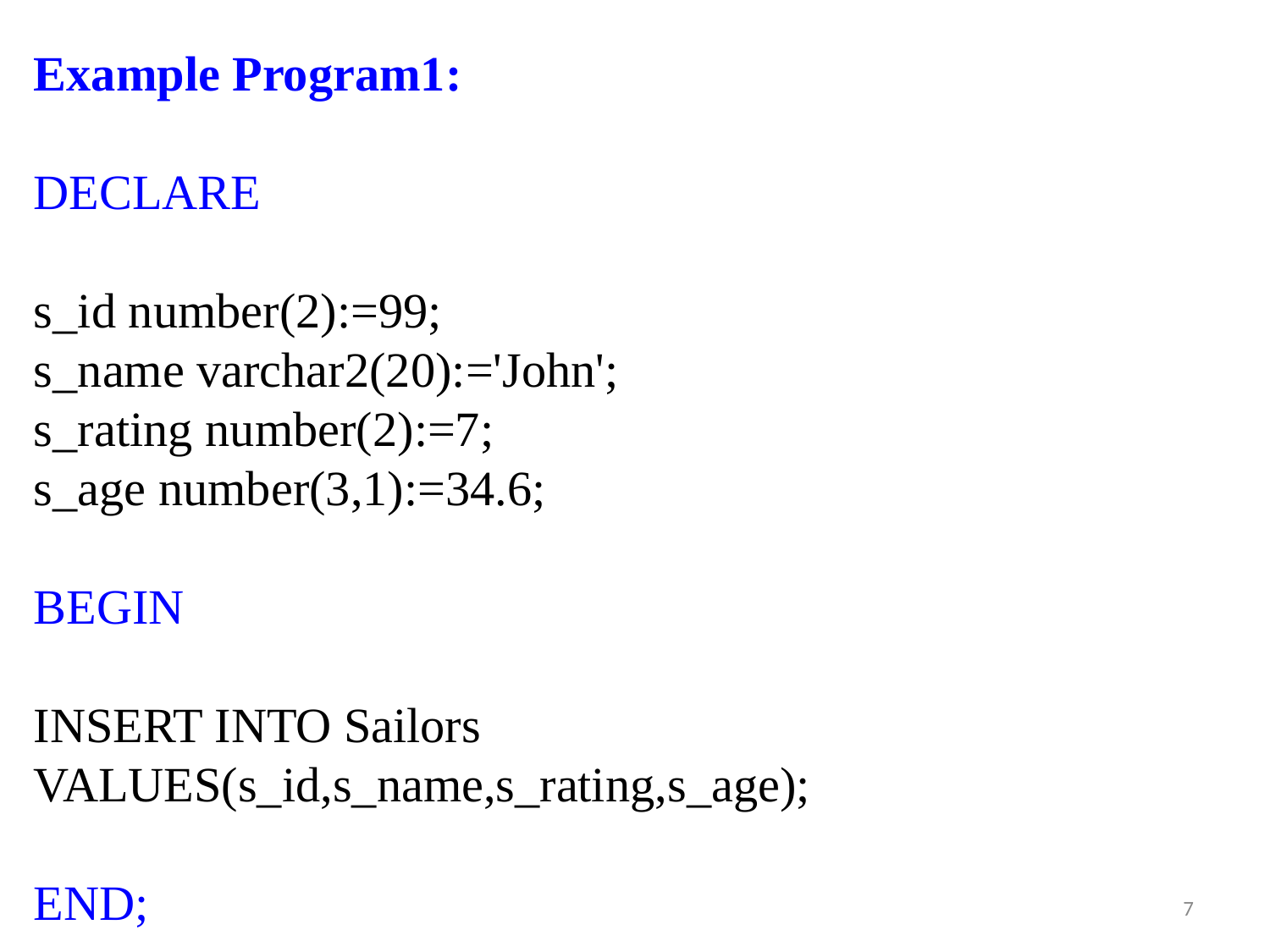

Example Program1:

DECLARE

s_id number(2):=99;
s_name varchar2(20):='John';
s_rating number(2):=7;
s_age number(3,1):=34.6;

BEGIN

INSERT INTO Sailors VALUES(s_id,s_name,s_rating,s_age);

END;
7